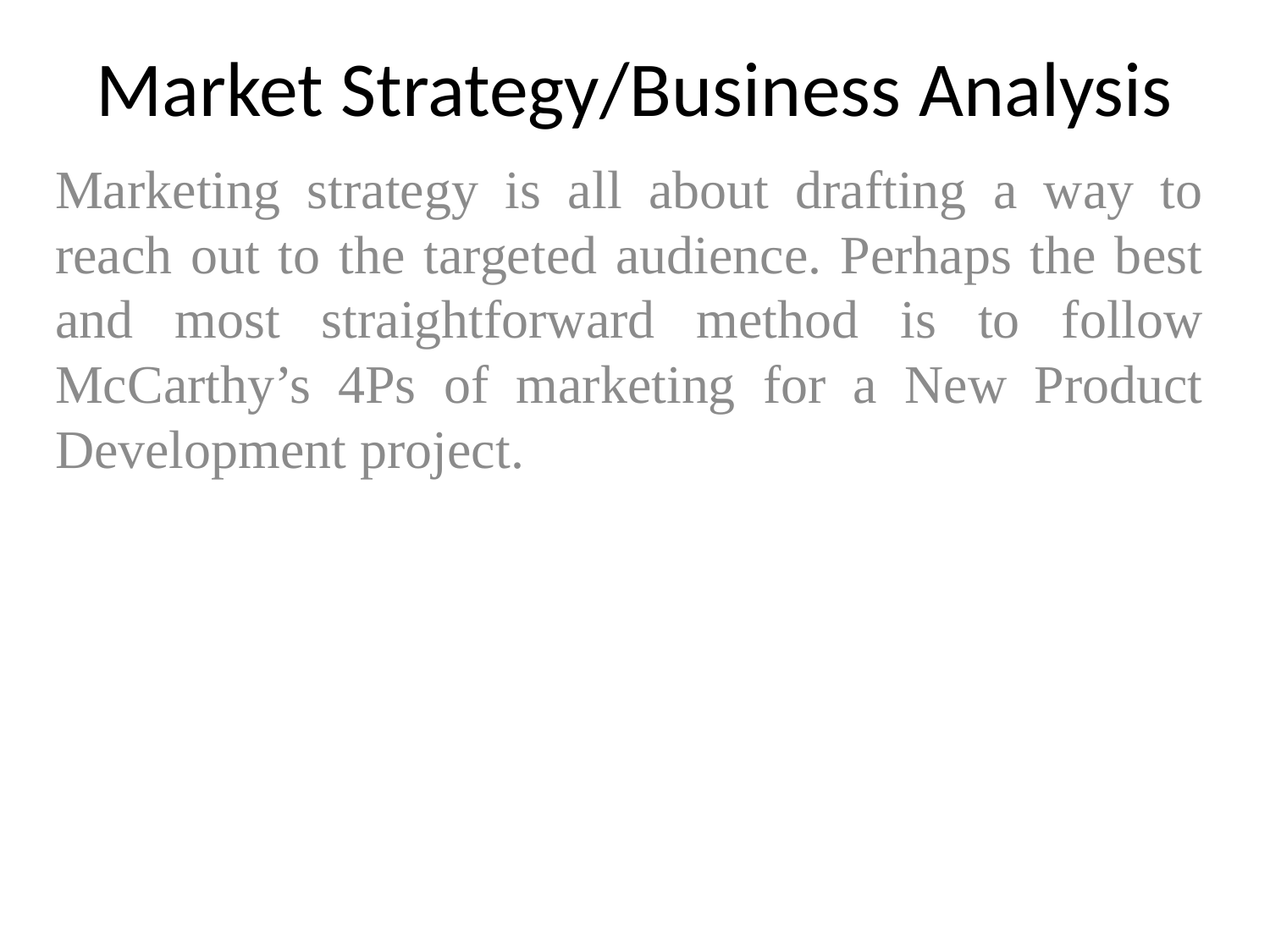

# Market Strategy/Business Analysis
Marketing strategy is all about drafting a way to reach out to the targeted audience. Perhaps the best and most straightforward method is to follow McCarthy’s 4Ps of marketing for a New Product Development project.